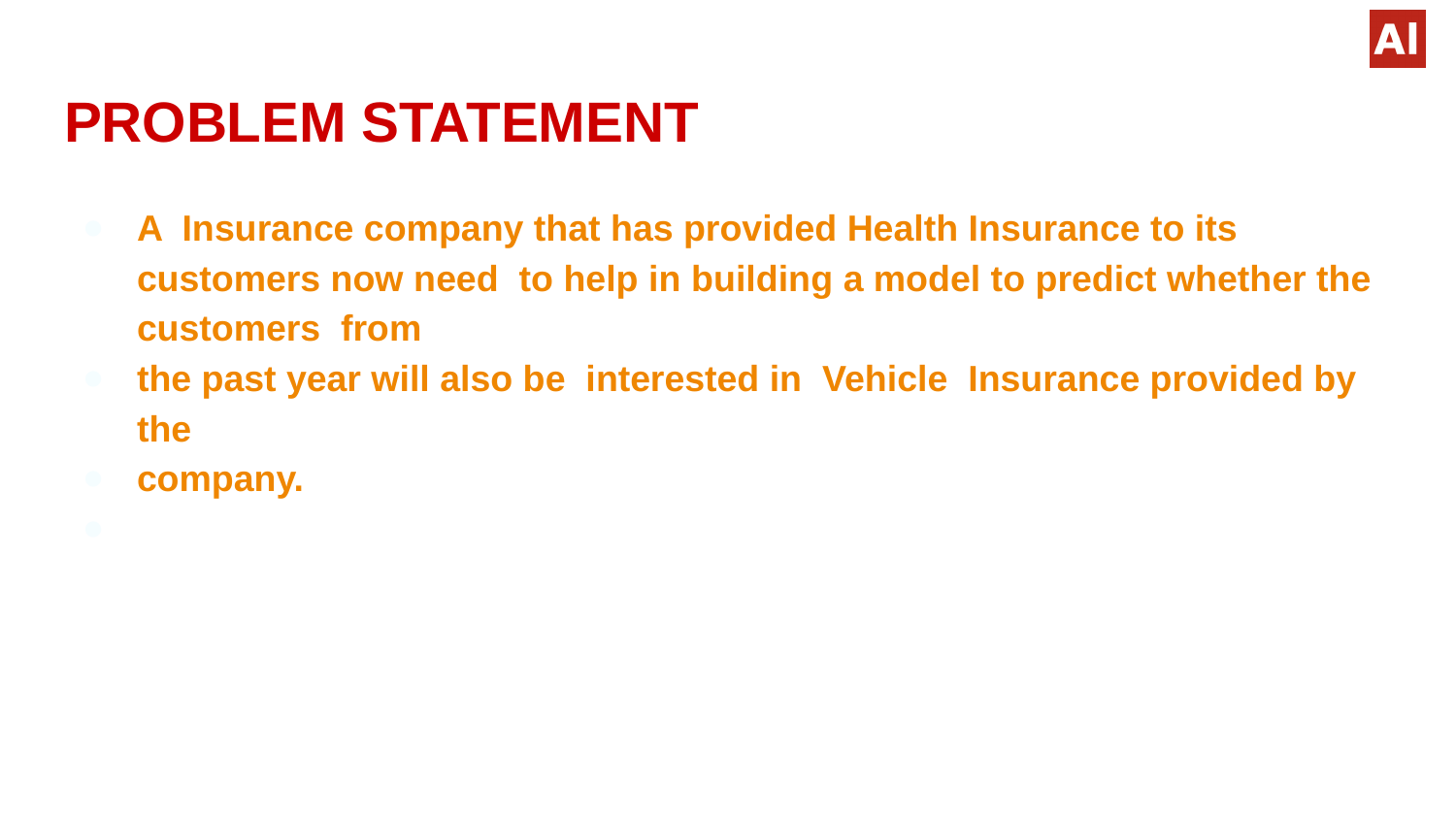

# PROBLEM STATEMENT
A  Insurance company that has provided Health Insurance to its customers now need  to help in building a model to predict whether the  customers  from
the past year will also be  interested in  Vehicle  Insurance provided by the
company.